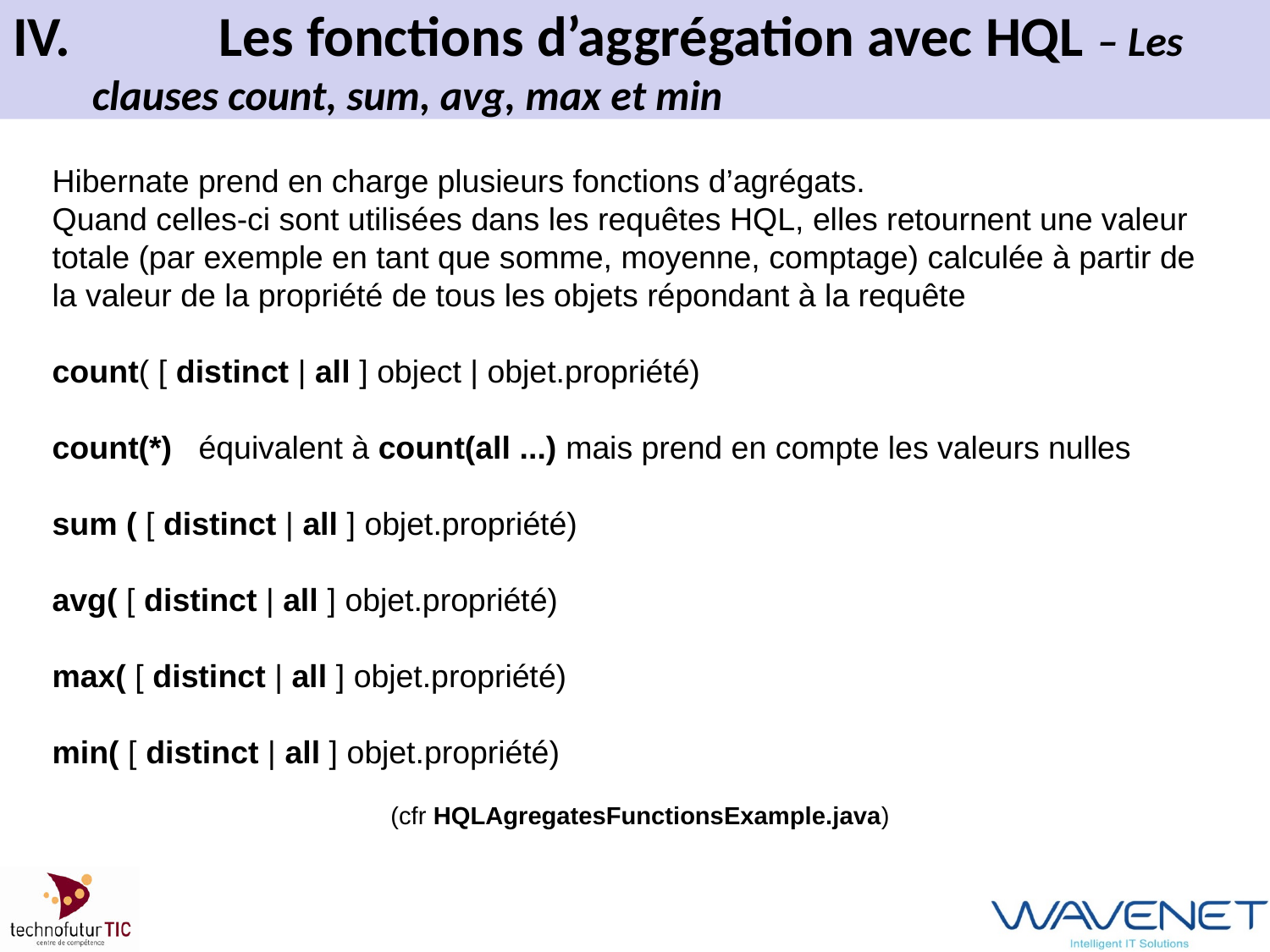

# IV.		Les fonctions d’aggrégation avec HQL – Les clauses count, sum, avg, max et min
Hibernate prend en charge plusieurs fonctions d’agrégats.
Quand celles-ci sont utilisées dans les requêtes HQL, elles retournent une valeur totale (par exemple en tant que somme, moyenne, comptage) calculée à partir de la valeur de la propriété de tous les objets répondant à la requête

count( [ distinct | all ] object | objet.propriété)

count(*)   équivalent à count(all ...) mais prend en compte les valeurs nulles

sum ( [ distinct | all ] objet.propriété)

avg( [ distinct | all ] objet.propriété)

max( [ distinct | all ] objet.propriété)

min( [ distinct | all ] objet.propriété)

(cfr HQLAgregatesFunctionsExample.java)